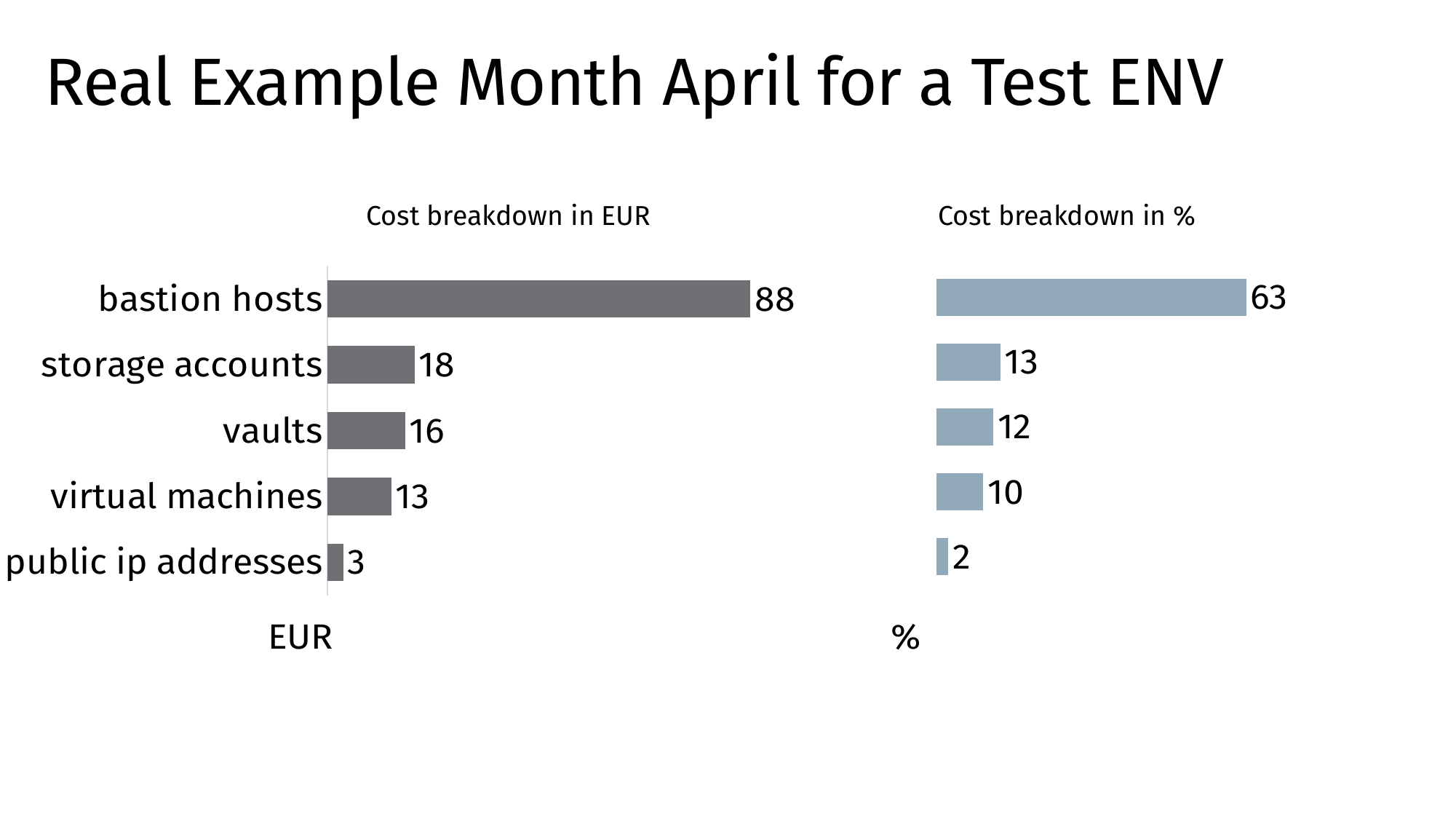

# Real Example Month April for a Test ENV
Cost breakdown in EUR
Cost breakdown in %

### Chart

| Category |
|---|

### Chart: EUR

| Category | EUR |
|---|---|
| public ip addresses | 3.342174582311882 |
| virtual machines | 13.34400316187557 |
| vaults | 16.252048178666573 |
| storage accounts | 18.244281922351302 |
| bastion hosts | 88.47653633 |

### Chart:

| Category | % |
|---|---|
| public ip addresses | 2.393095701069707 |
| virtual machines | 9.554700335149956 |
| vaults | 11.636946446717781 |
| storage accounts | 13.063444641267521 |
| bastion hosts | 63.351812875795034 |